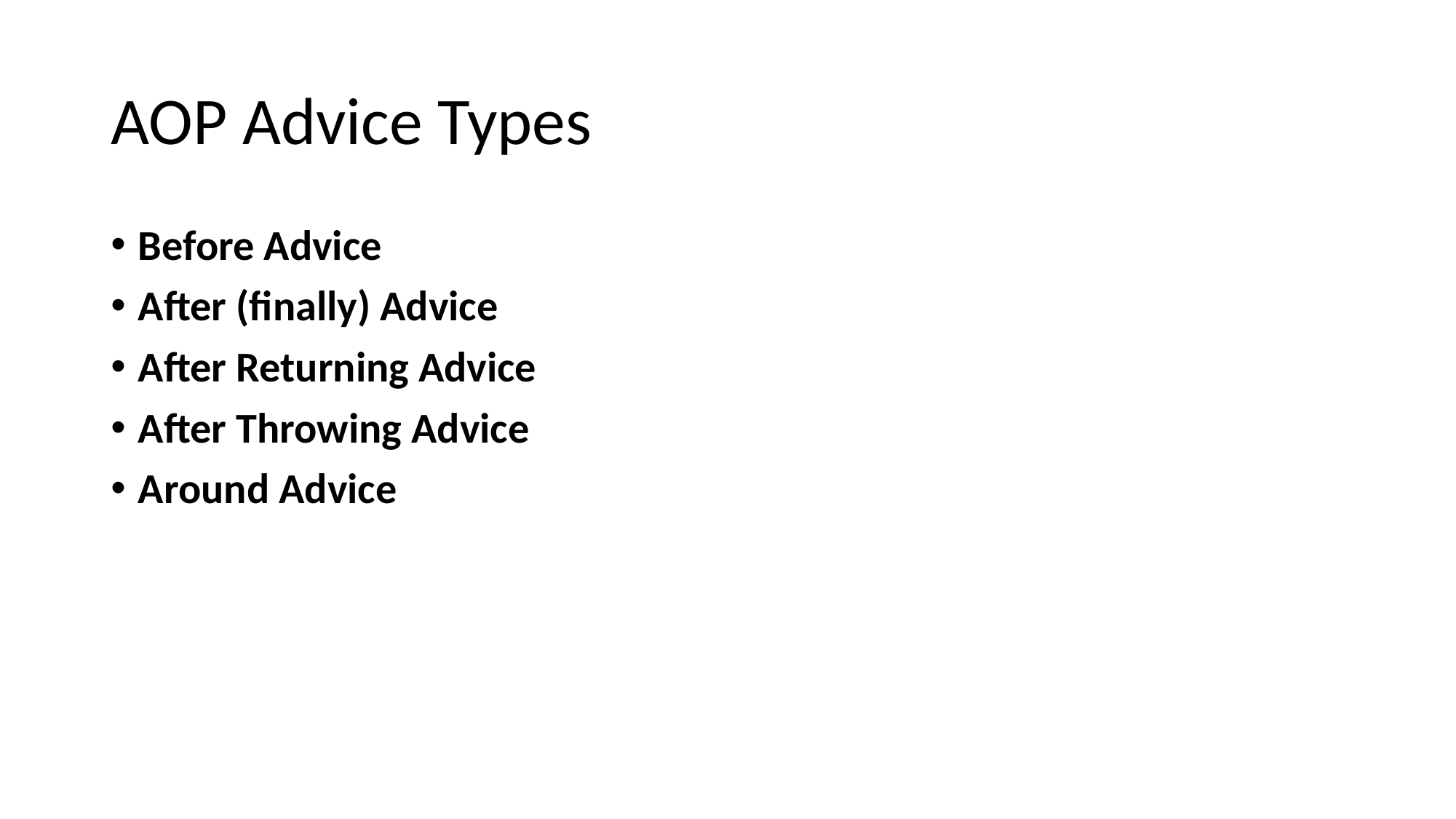

# AOP Advice Types
Before Advice
After (finally) Advice
After Returning Advice
After Throwing Advice
Around Advice